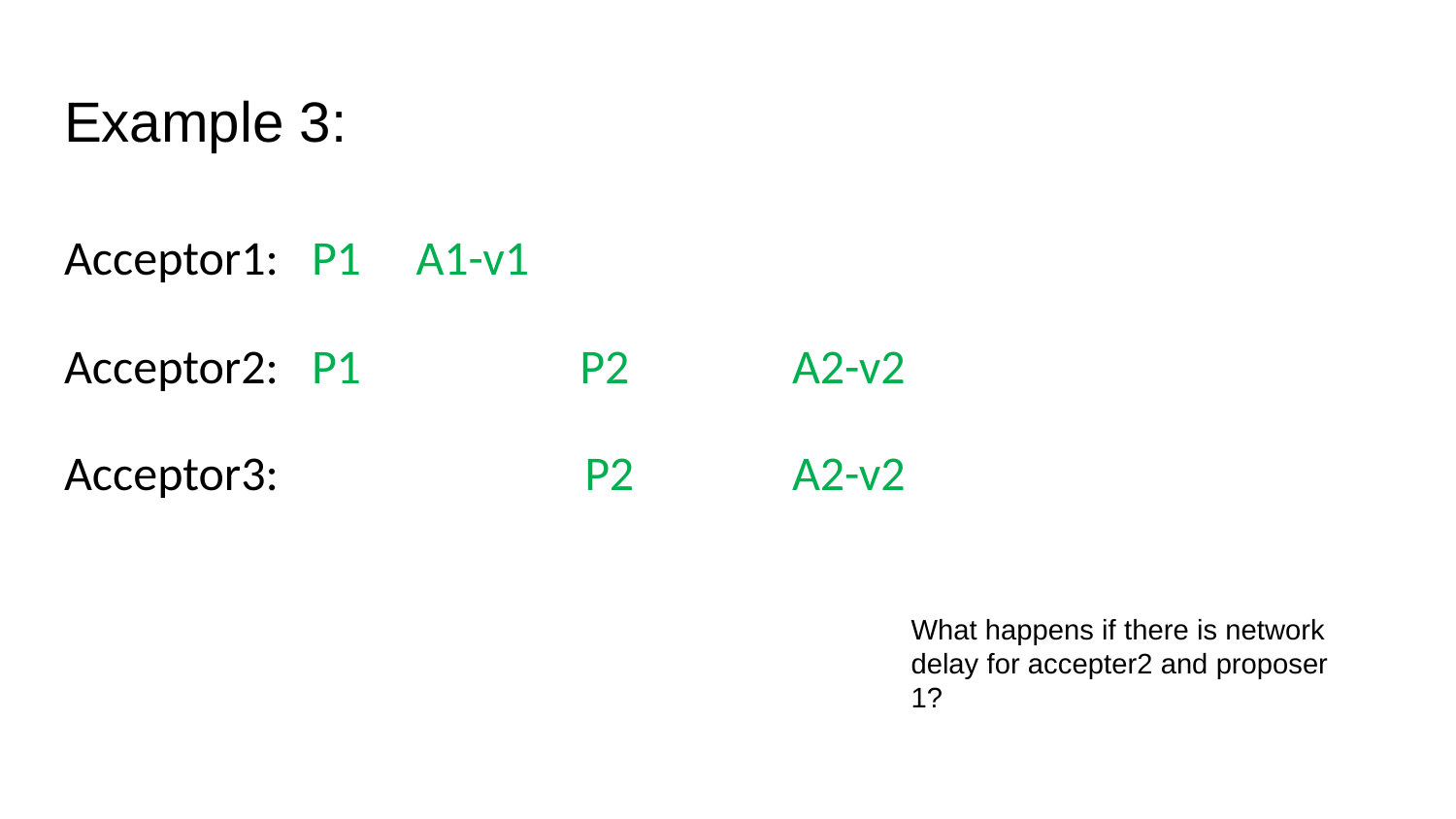

# Example 3:
Acceptor1:   P1     A1-v1
Acceptor2:   P1                    P2  	A2-v2
Acceptor3:                            P2  	A2-v2
What happens if there is network delay for accepter2 and proposer 1?